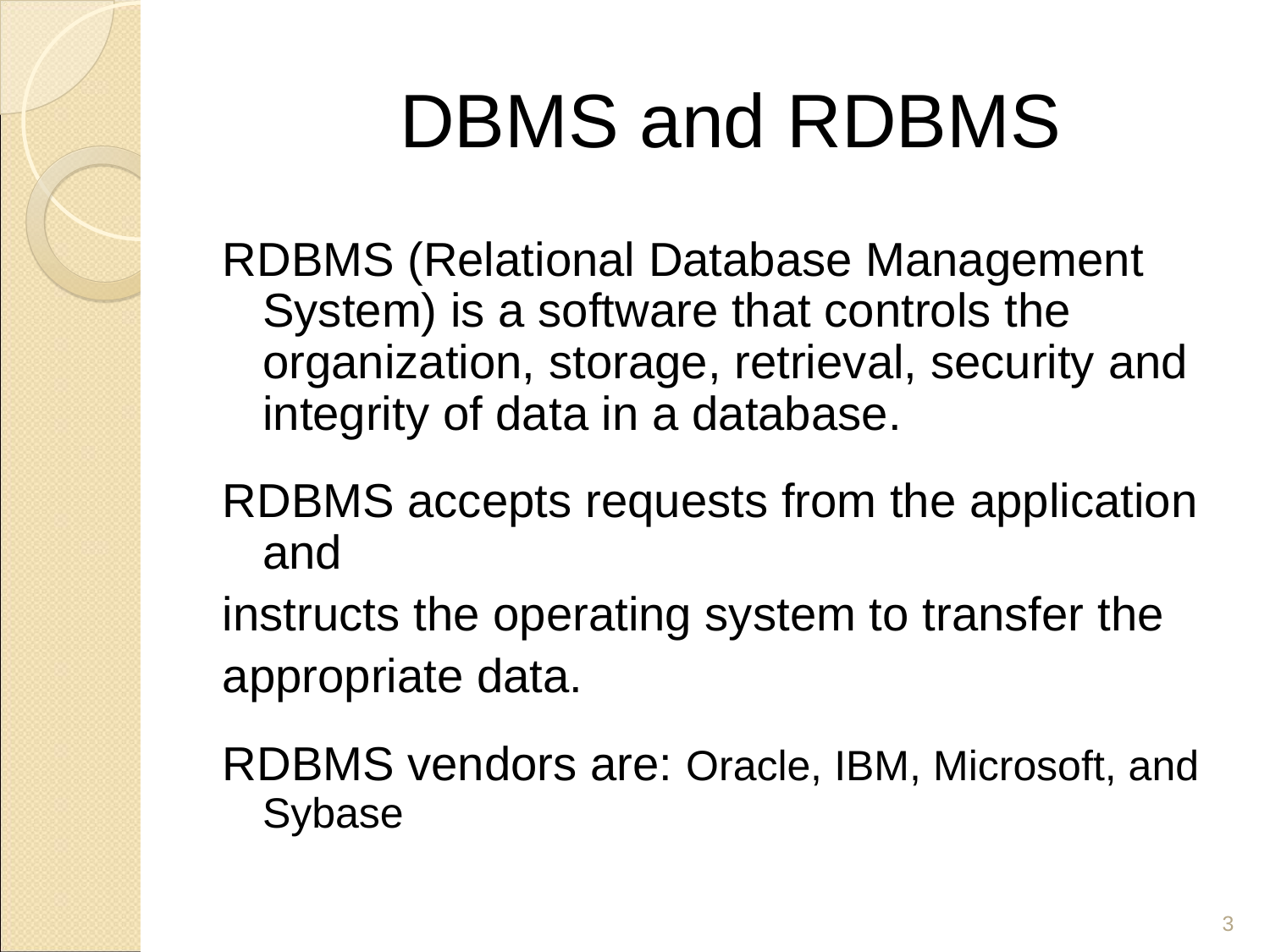

# DBMS and RDBMS

RDBMS (Relational Database Management System) is a software that controls the organization, storage, retrieval, security and integrity of data in a database.

RDBMS accepts requests from the application and
instructs the operating system to transfer the
appropriate data.

RDBMS vendors are: Oracle, IBM, Microsoft, and Sybase

3